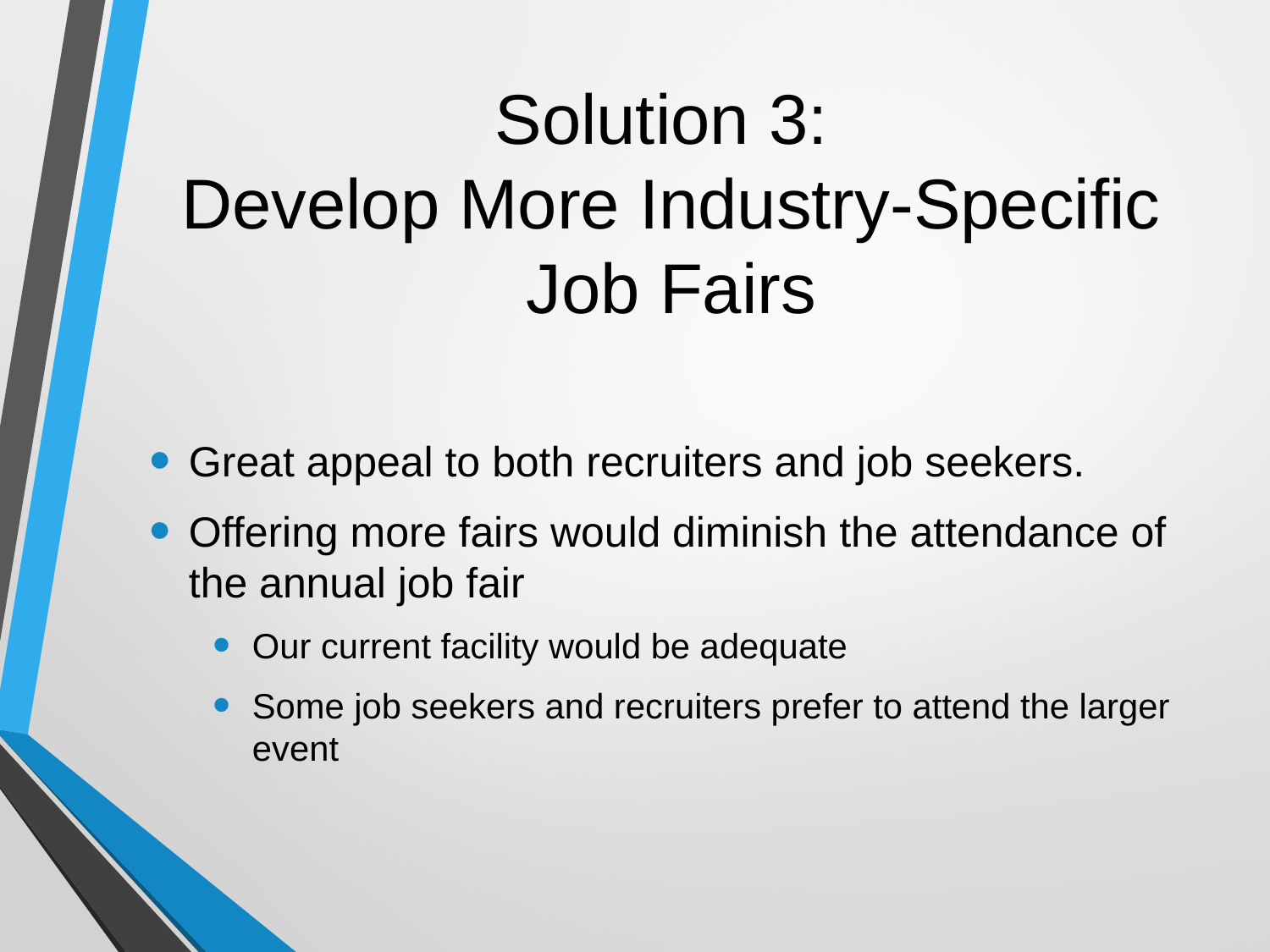

# Solution 3: Develop More Industry-Specific Job Fairs
Great appeal to both recruiters and job seekers.
Offering more fairs would diminish the attendance of the annual job fair
Our current facility would be adequate
Some job seekers and recruiters prefer to attend the larger event